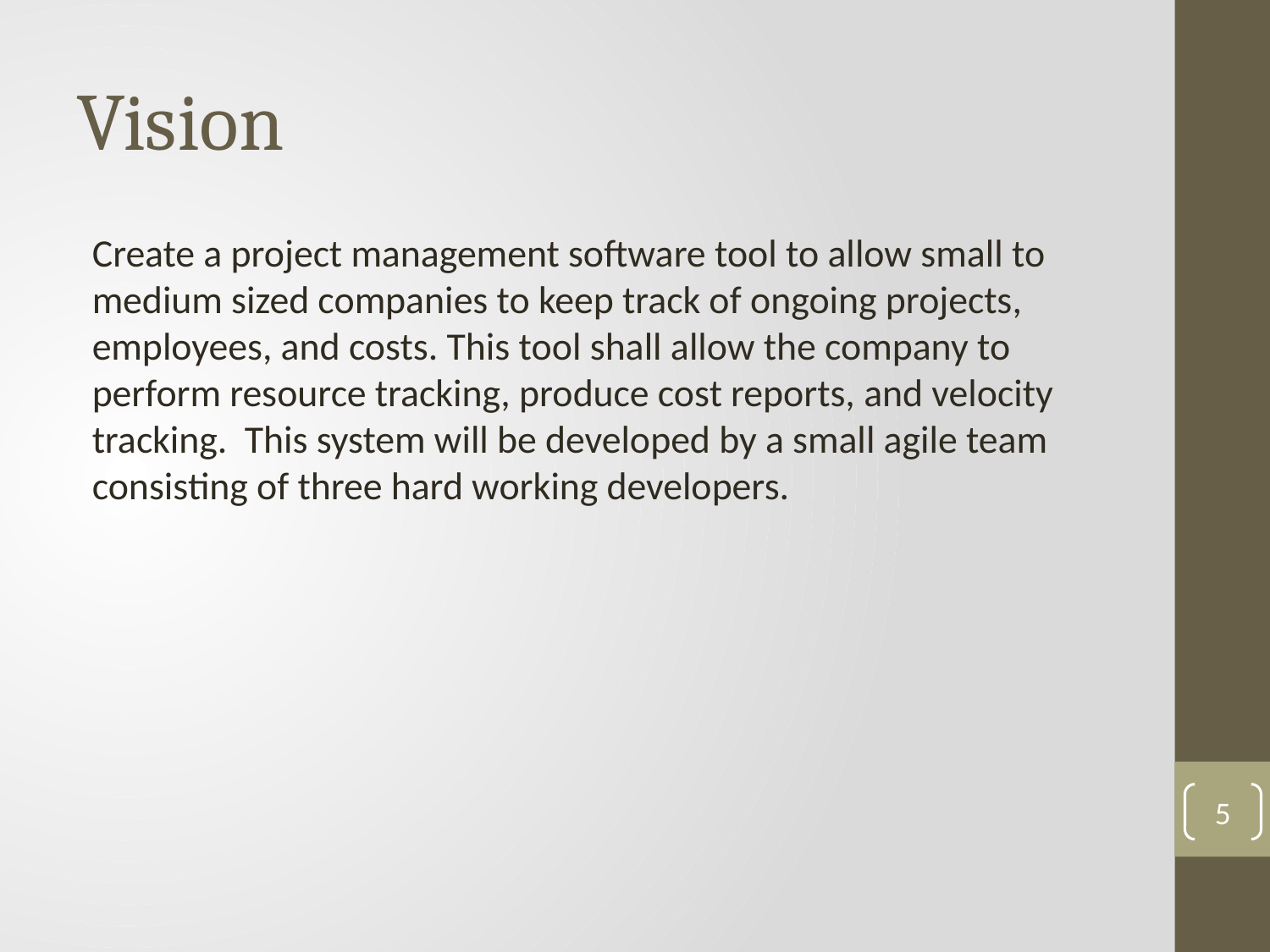

# Vision
Create a project management software tool to allow small to medium sized companies to keep track of ongoing projects, employees, and costs. This tool shall allow the company to perform resource tracking, produce cost reports, and velocity tracking.  This system will be developed by a small agile team consisting of three hard working developers.

5